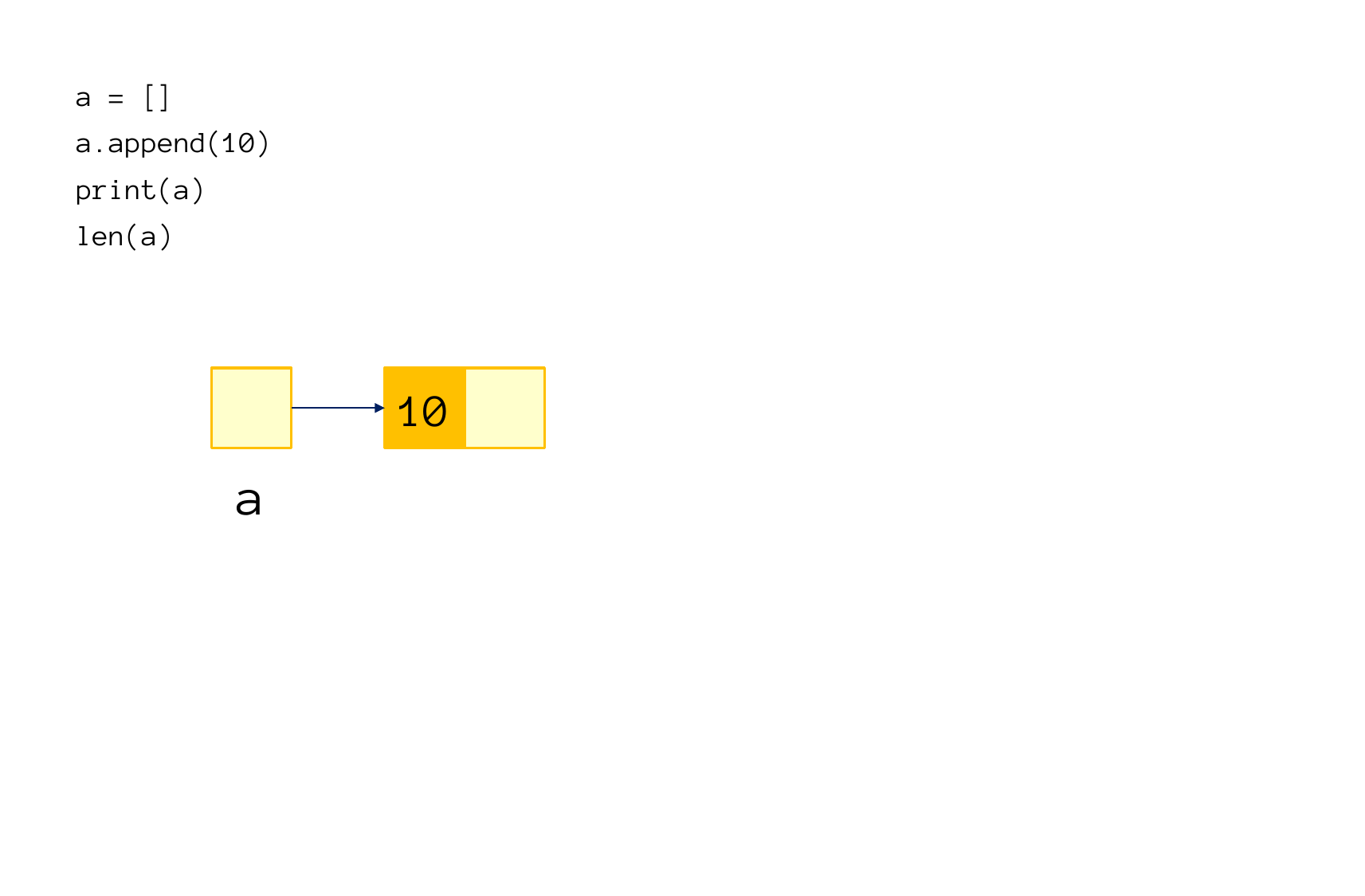

a = []
a.append(10)
print(a)
len(a)

10
a